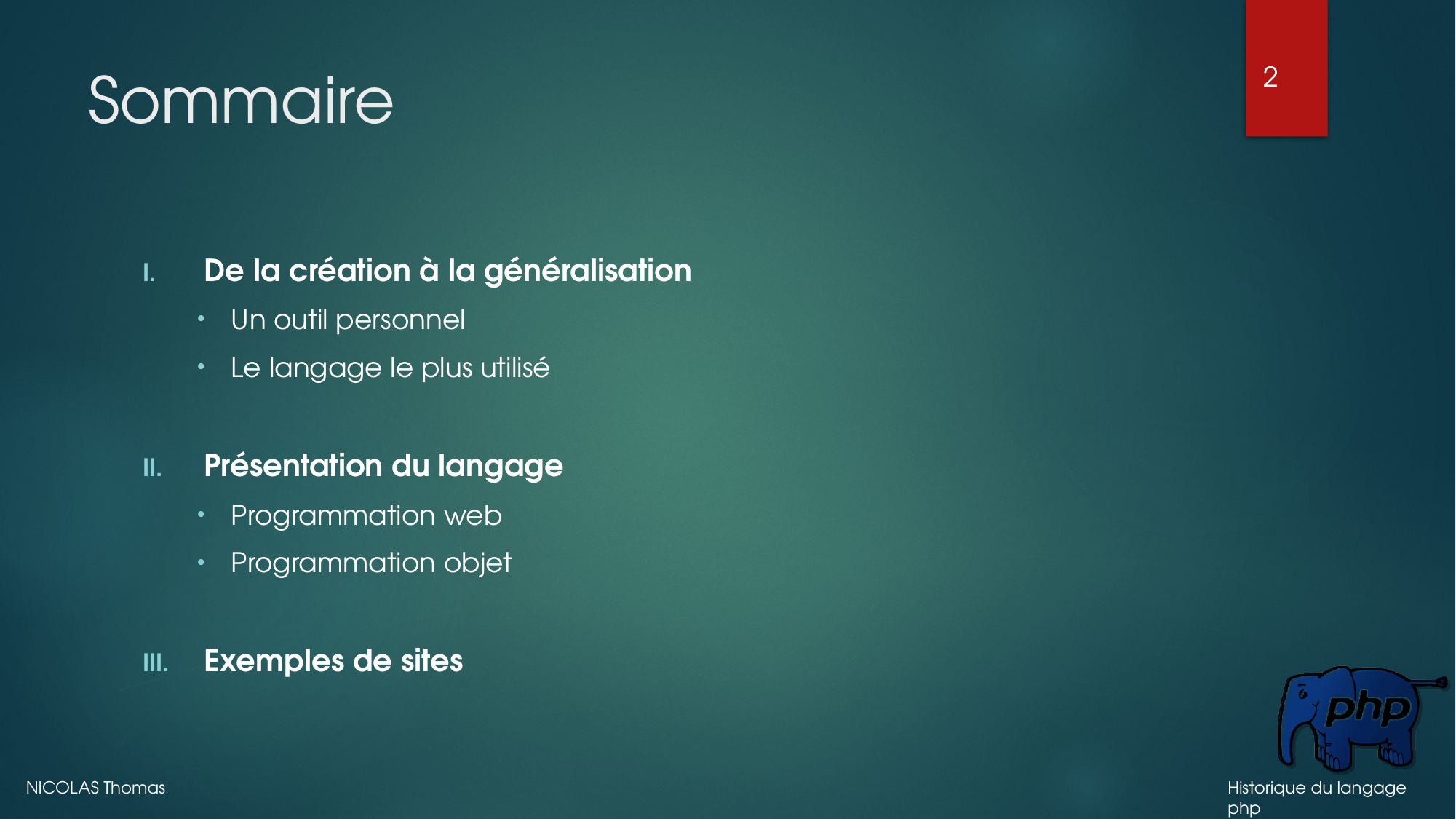

# Sommaire
De la création à la généralisation
Un outil personnel
Le langage le plus utilisé

Présentation du langage
Programmation web
Programmation objet

Exemples de sites